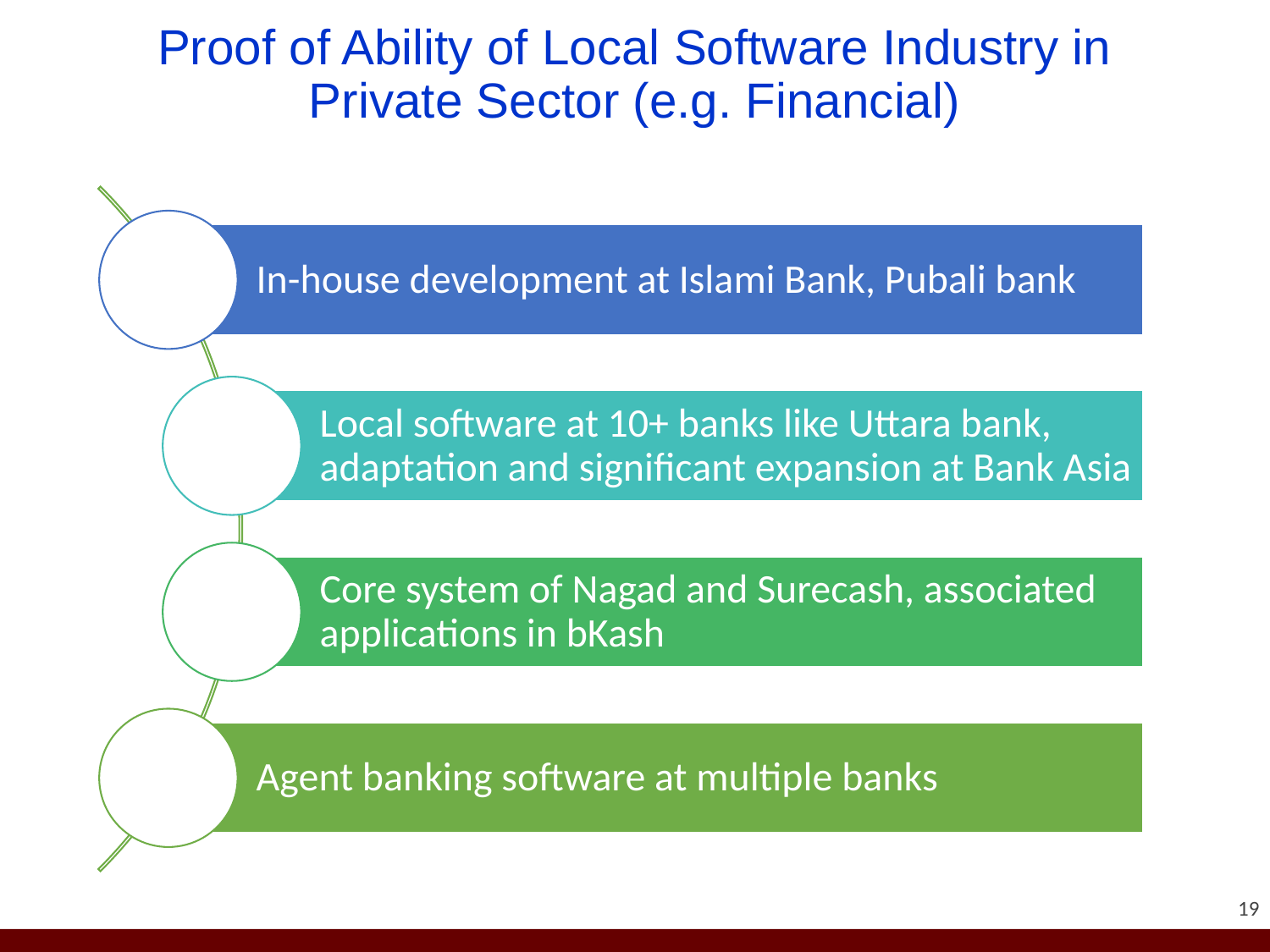

# Proof of Ability of Local Software Industry in Private Sector (e.g. Financial)
In-house development at Islami Bank, Pubali bank
Local software at 10+ banks like Uttara bank, adaptation and significant expansion at Bank Asia
Core system of Nagad and Surecash, associated applications in bKash
Agent banking software at multiple banks